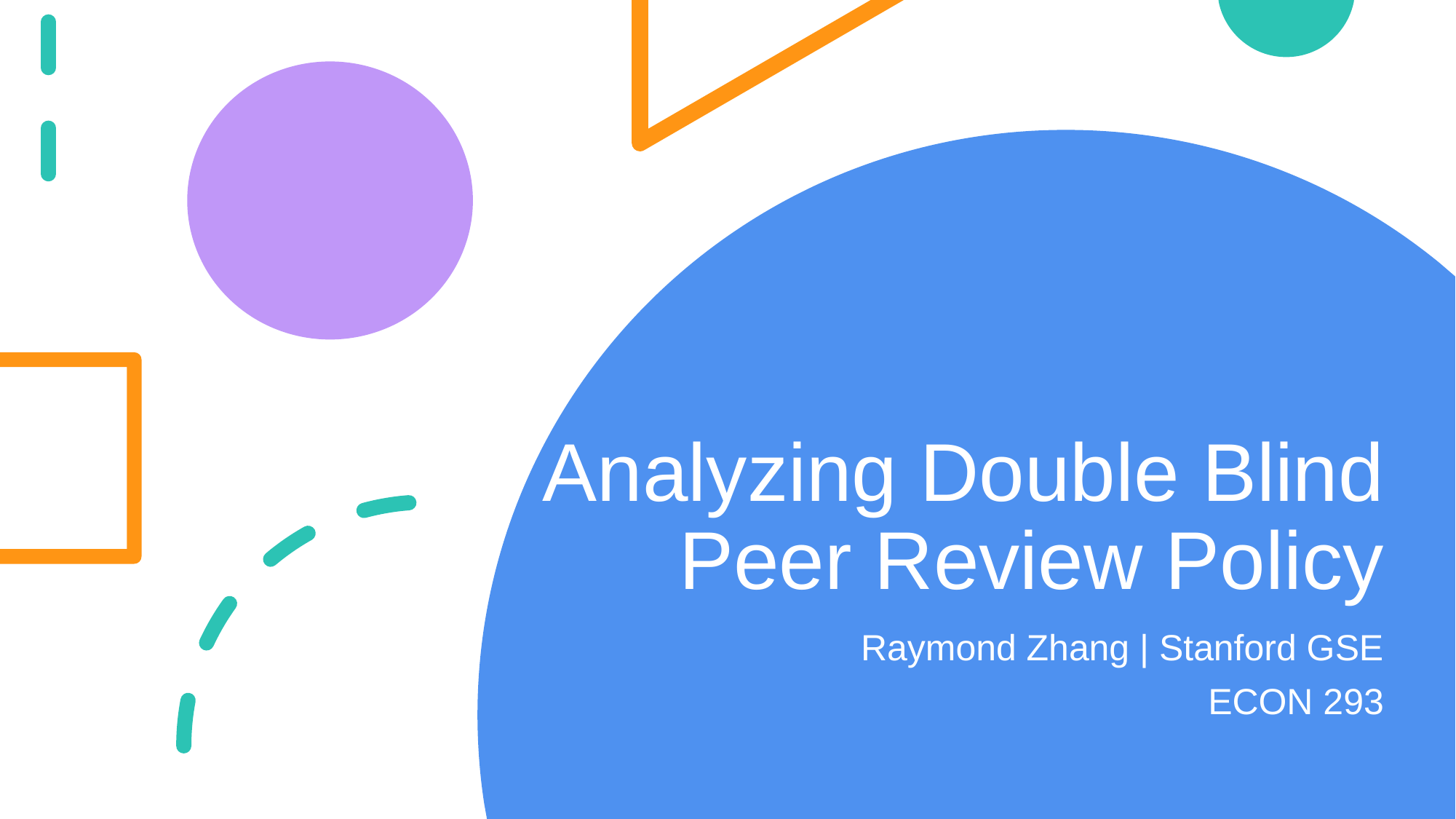

# Analyzing Double Blind Peer Review Policy
Raymond Zhang | Stanford GSE
ECON 293